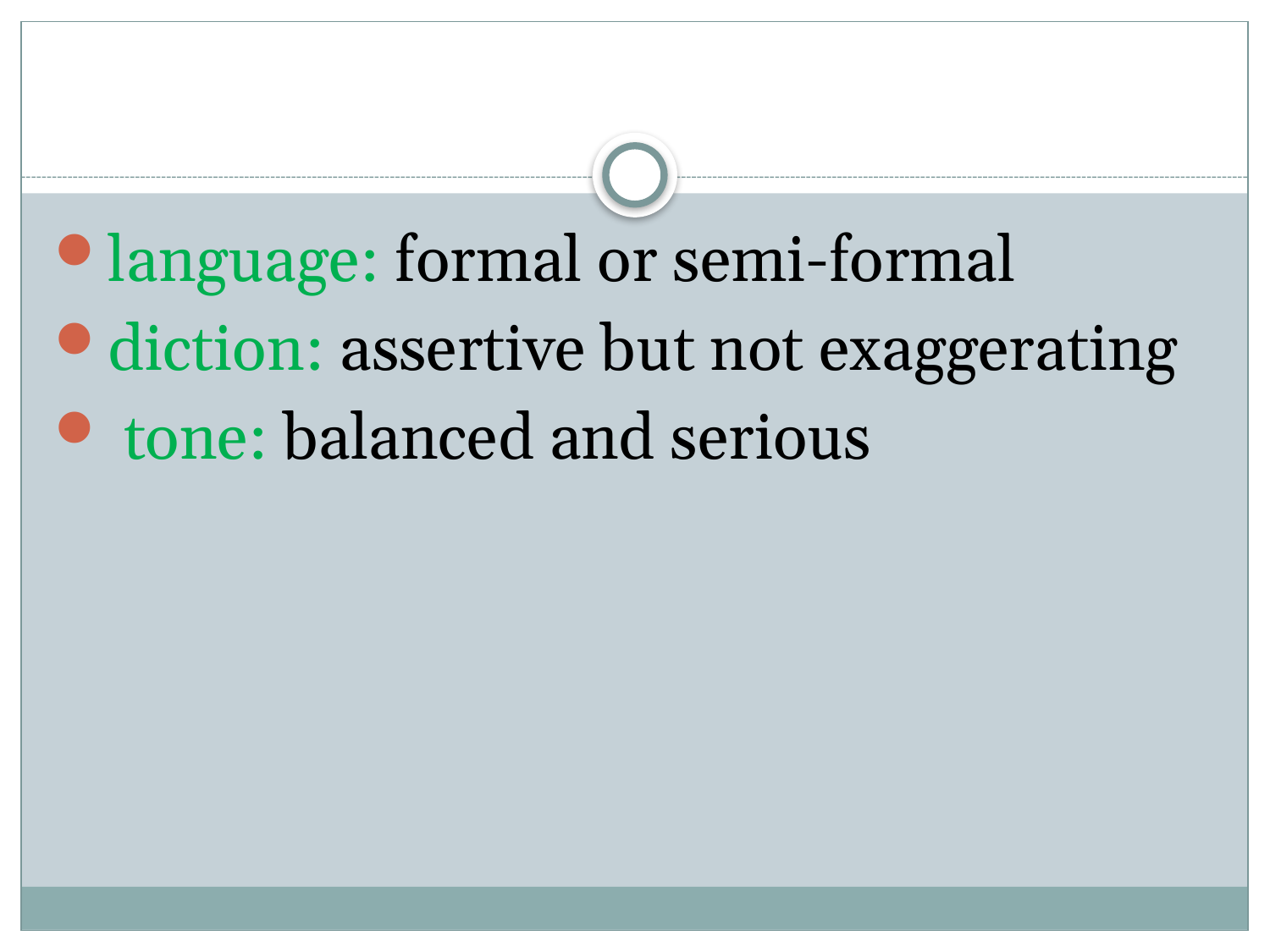

#
language: formal or semi-formal
diction: assertive but not exaggerating
 tone: balanced and serious